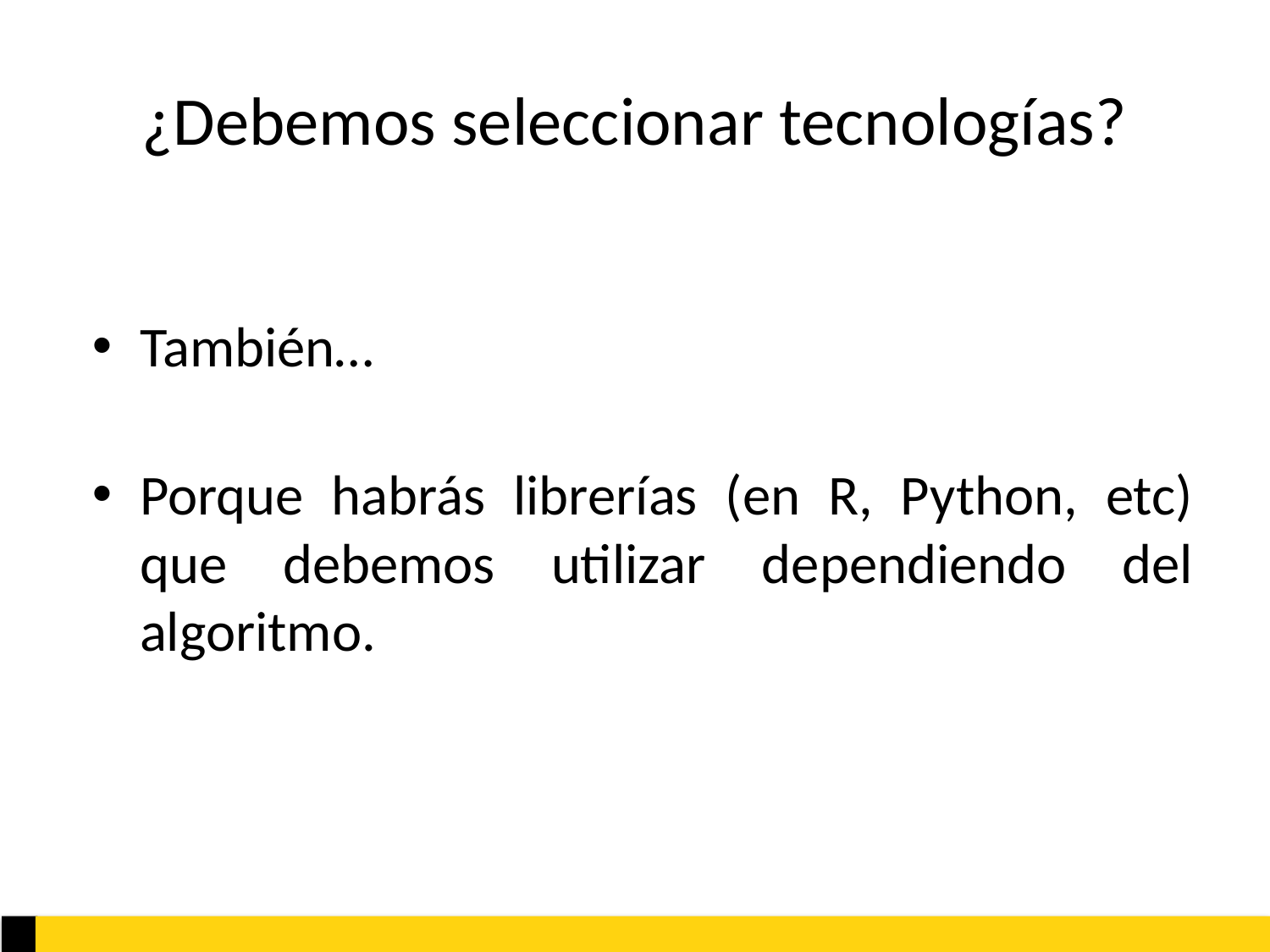

# ¿Debemos seleccionar tecnologías?

También…

Porque habrás librerías (en R, Python, etc) que debemos utilizar dependiendo del algoritmo.